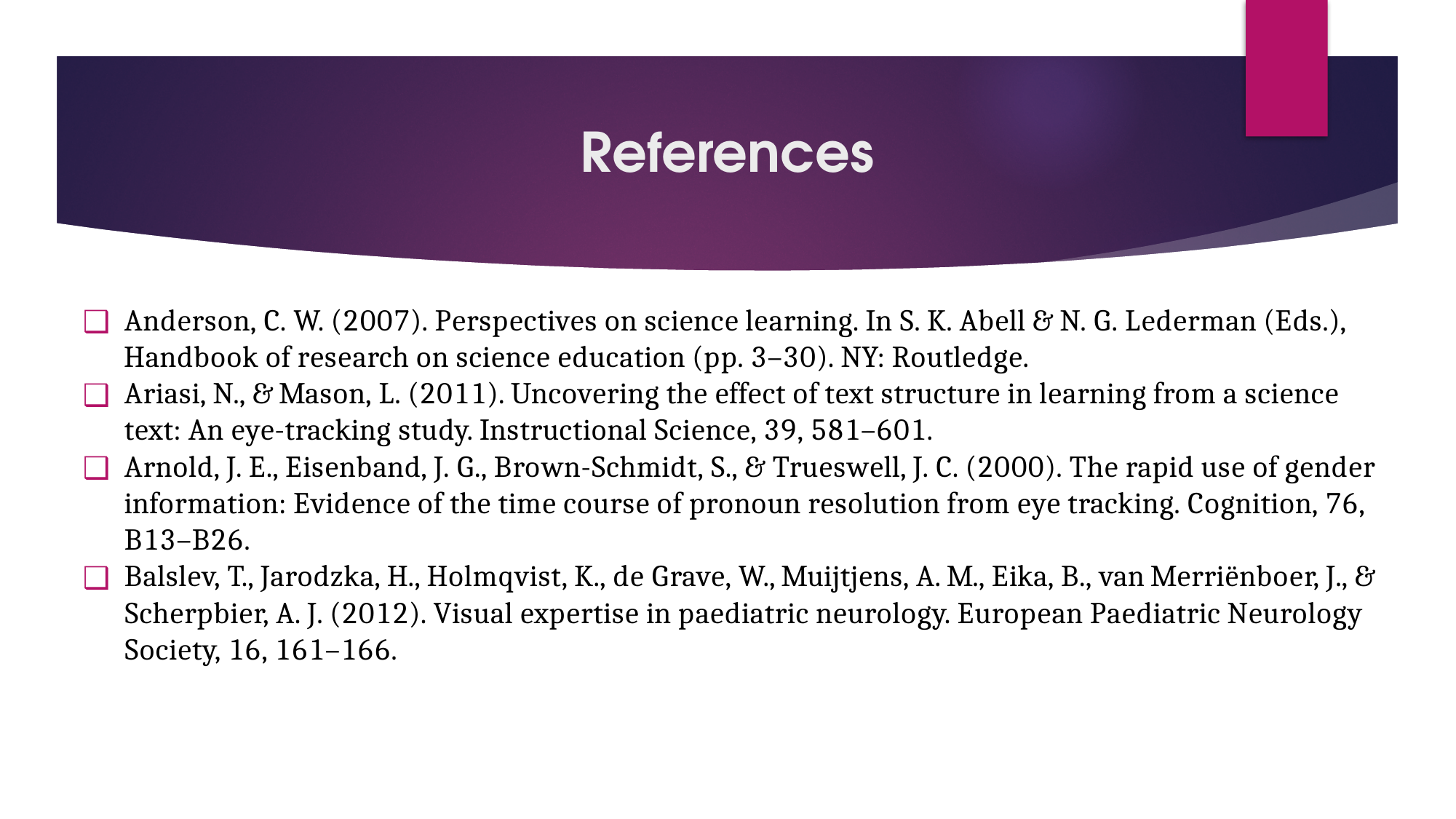

# References
Anderson, C. W. (2007). Perspectives on science learning. In S. K. Abell & N. G. Lederman (Eds.), Handbook of research on science education (pp. 3–30). NY: Routledge.
Ariasi, N., & Mason, L. (2011). Uncovering the effect of text structure in learning from a science text: An eye-tracking study. Instructional Science, 39, 581–601.
Arnold, J. E., Eisenband, J. G., Brown-Schmidt, S., & Trueswell, J. C. (2000). The rapid use of gender information: Evidence of the time course of pronoun resolution from eye tracking. Cognition, 76, B13–B26.
Balslev, T., Jarodzka, H., Holmqvist, K., de Grave, W., Muijtjens, A. M., Eika, B., van Merriënboer, J., & Scherpbier, A. J. (2012). Visual expertise in paediatric neurology. European Paediatric Neurology Society, 16, 161–166.